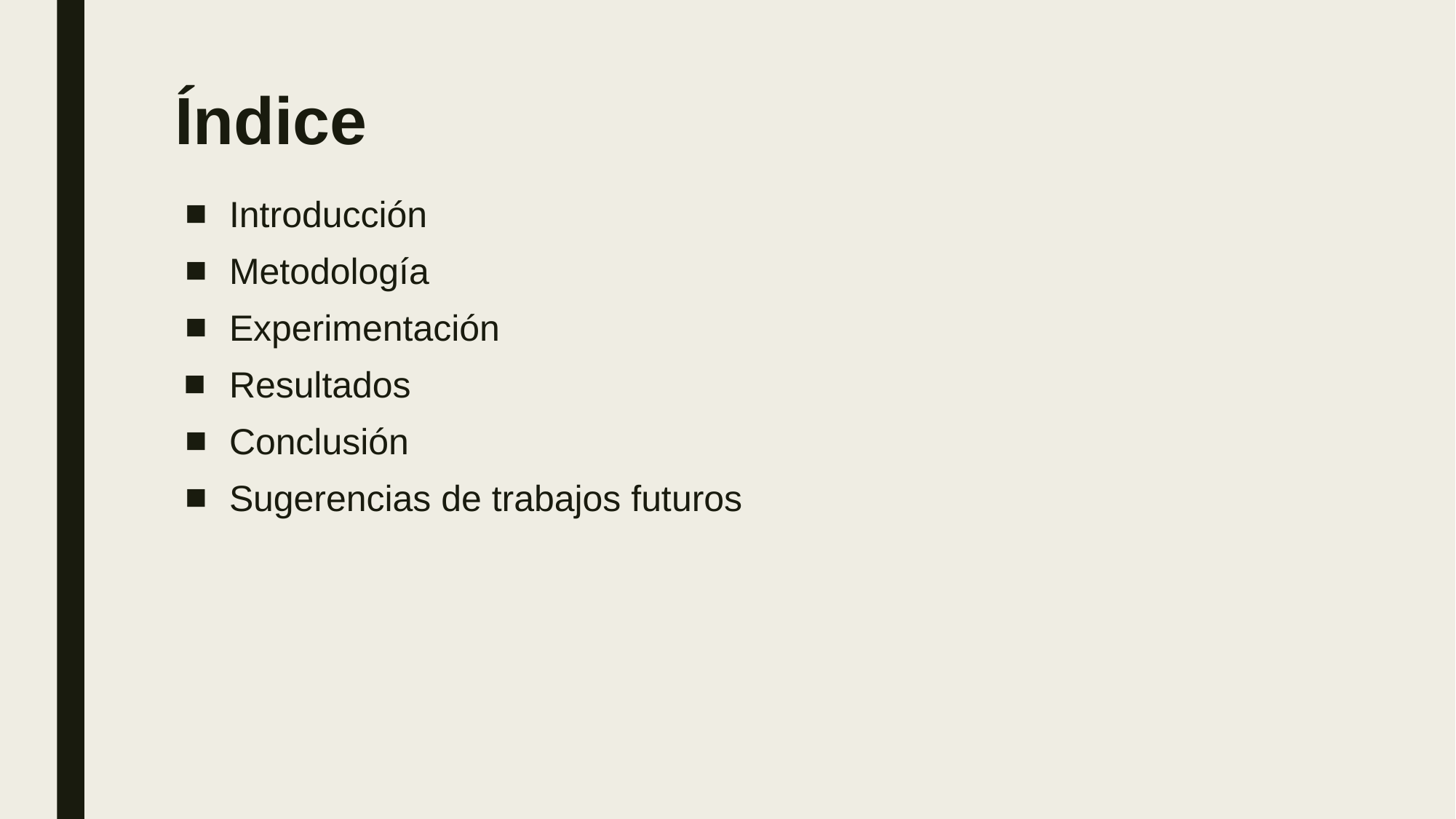

# Índice
Introducción
Metodología
Experimentación
Resultados
Conclusión
Sugerencias de trabajos futuros